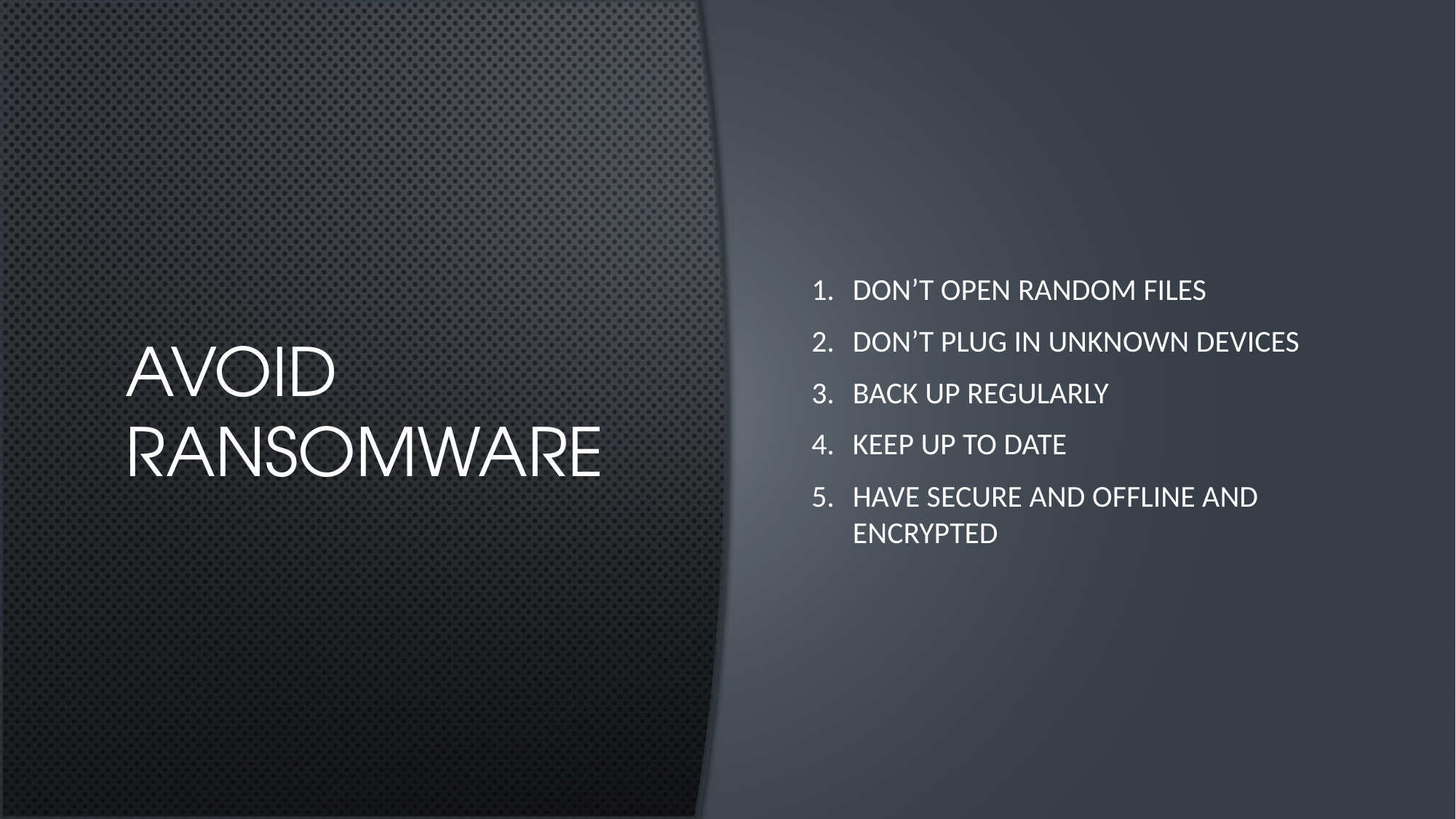

# Avoid Ransomware
Don’t open random files
Don’t plug in unknown devices
Back up regularly
Keep up to date
Have secure and offline and encrypted